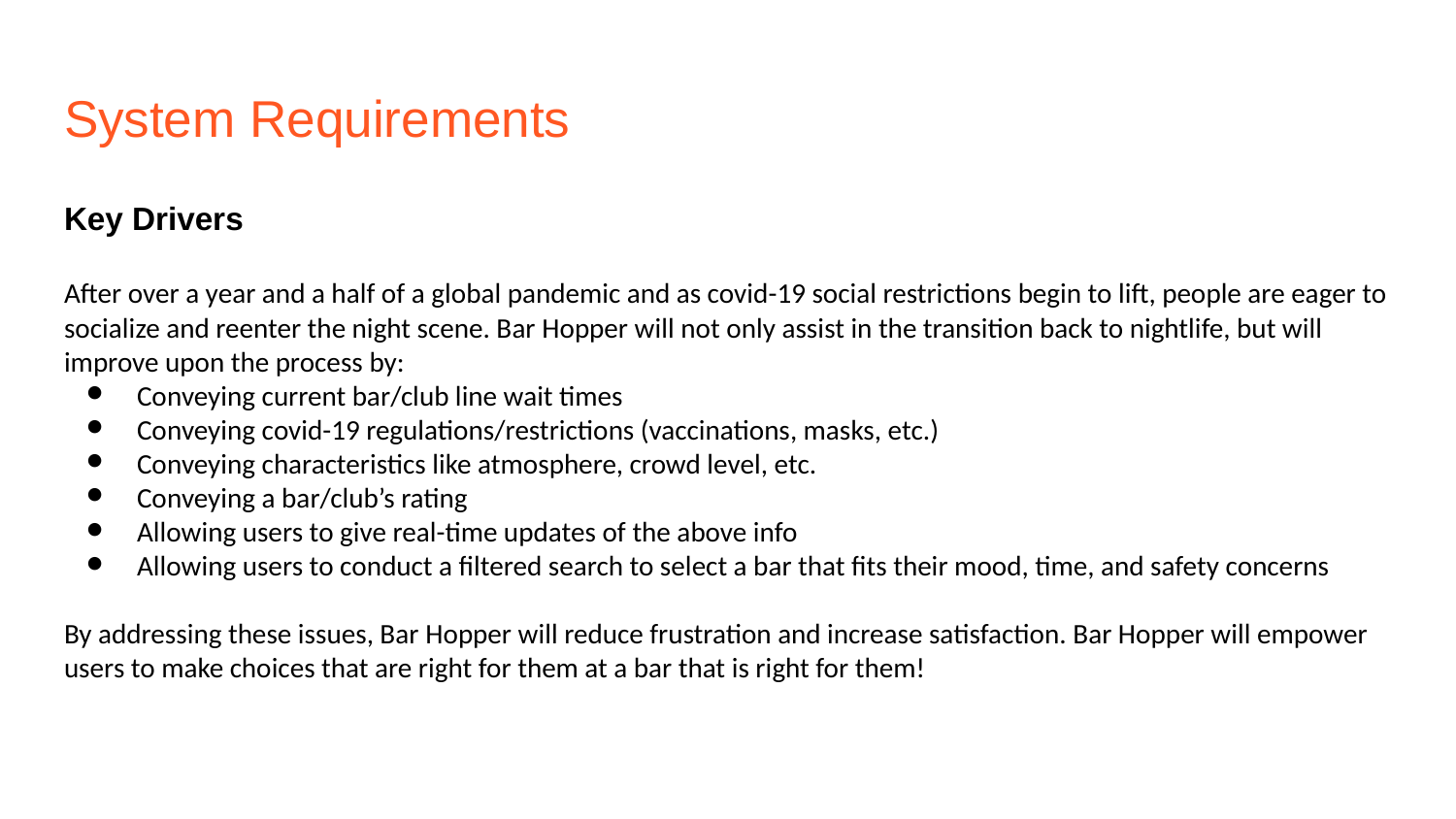

# System Requirements
Key Drivers

After over a year and a half of a global pandemic and as covid-19 social restrictions begin to lift, people are eager to socialize and reenter the night scene. Bar Hopper will not only assist in the transition back to nightlife, but will improve upon the process by:
Conveying current bar/club line wait times
Conveying covid-19 regulations/restrictions (vaccinations, masks, etc.)
Conveying characteristics like atmosphere, crowd level, etc.
Conveying a bar/club’s rating
Allowing users to give real-time updates of the above info
Allowing users to conduct a filtered search to select a bar that fits their mood, time, and safety concerns

By addressing these issues, Bar Hopper will reduce frustration and increase satisfaction. Bar Hopper will empower users to make choices that are right for them at a bar that is right for them!